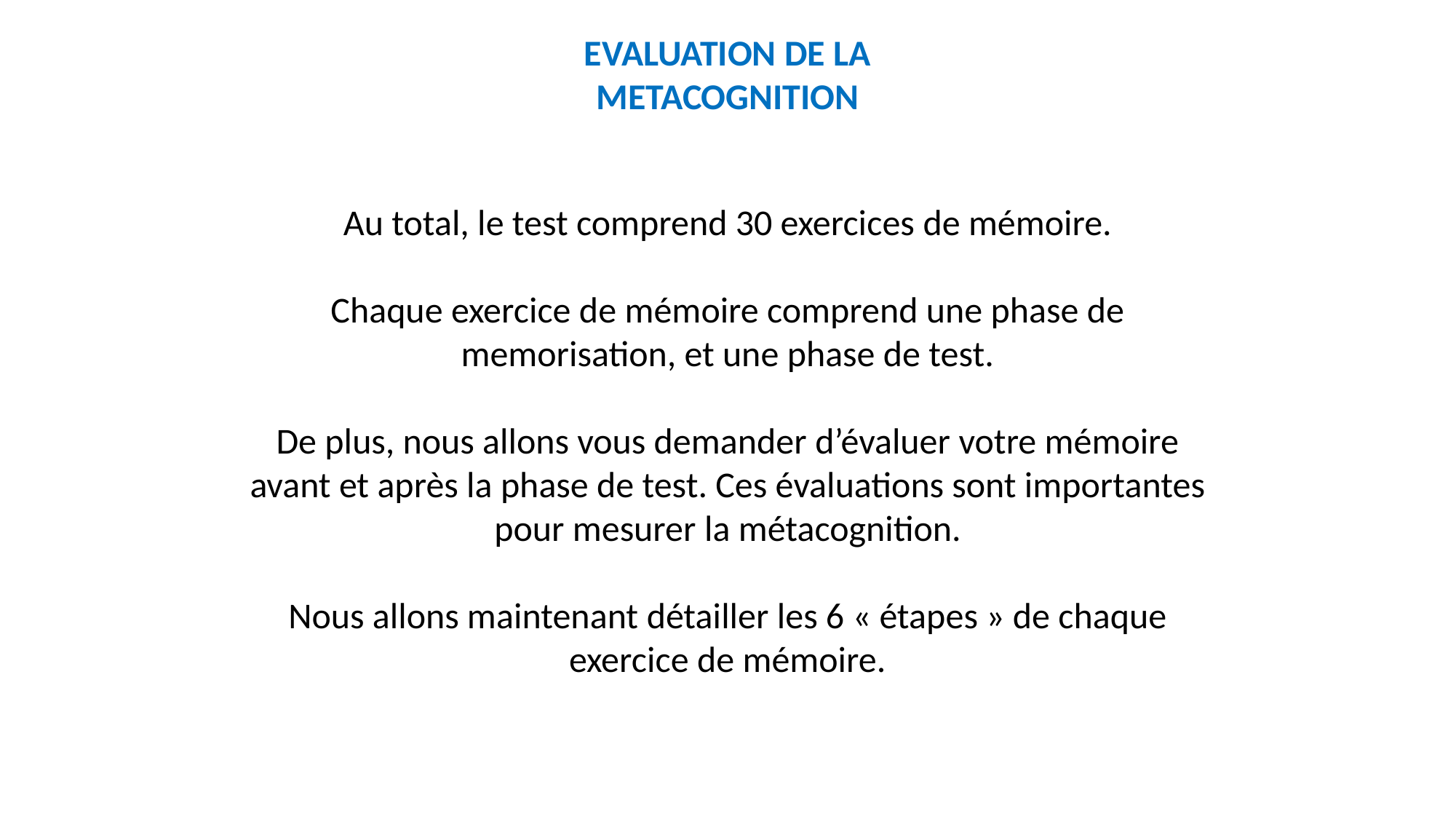

EVALUATION DE LA METACOGNITION
Au total, le test comprend 30 exercices de mémoire.

Chaque exercice de mémoire comprend une phase de memorisation, et une phase de test.

De plus, nous allons vous demander d’évaluer votre mémoire avant et après la phase de test. Ces évaluations sont importantes pour mesurer la métacognition.

Nous allons maintenant détailler les 6 « étapes » de chaque exercice de mémoire.